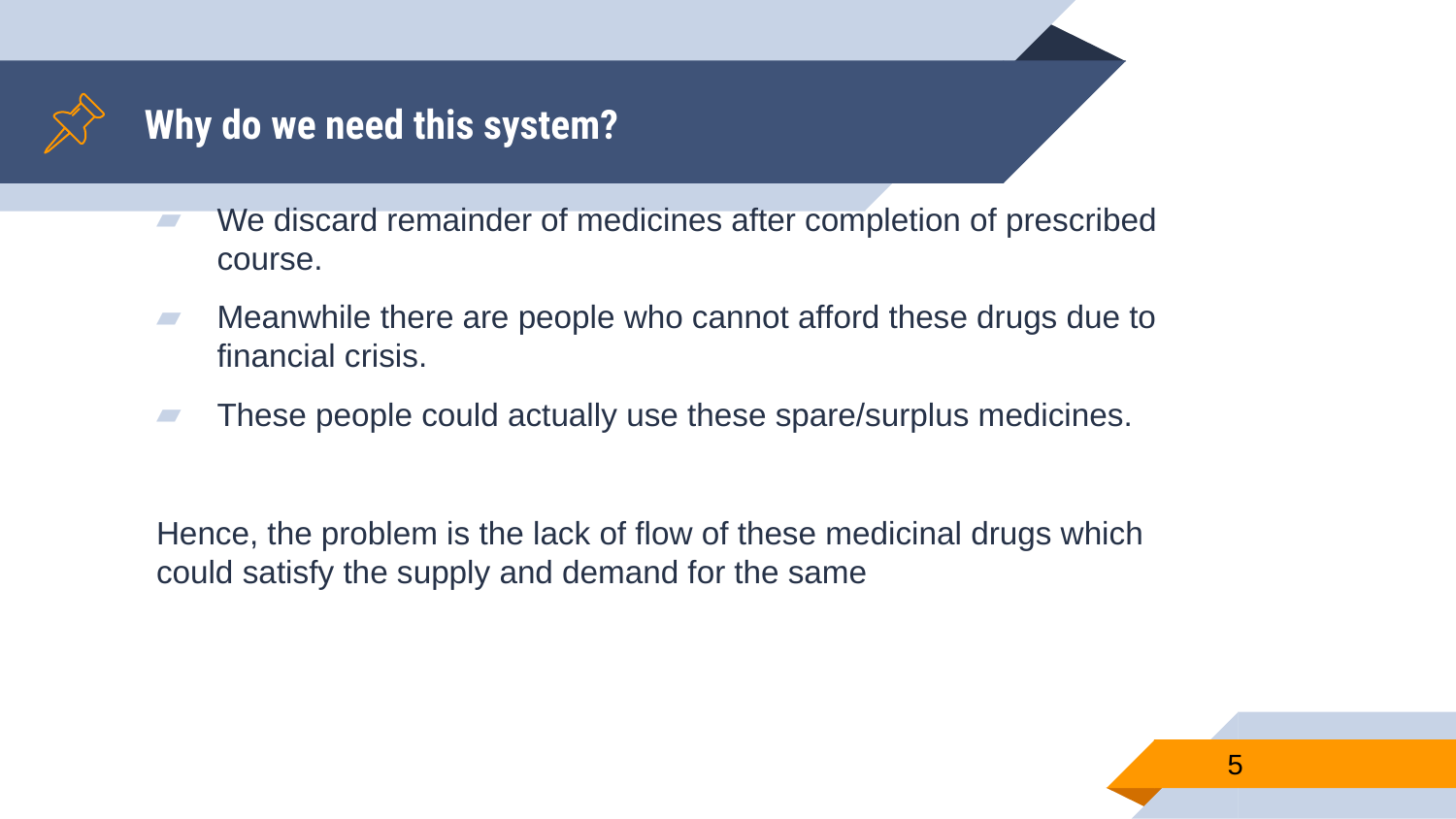

# Why do we need this system?
We discard remainder of medicines after completion of prescribed course.
Meanwhile there are people who cannot afford these drugs due to financial crisis.
These people could actually use these spare/surplus medicines.

Hence, the problem is the lack of flow of these medicinal drugs which could satisfy the supply and demand for the same

5